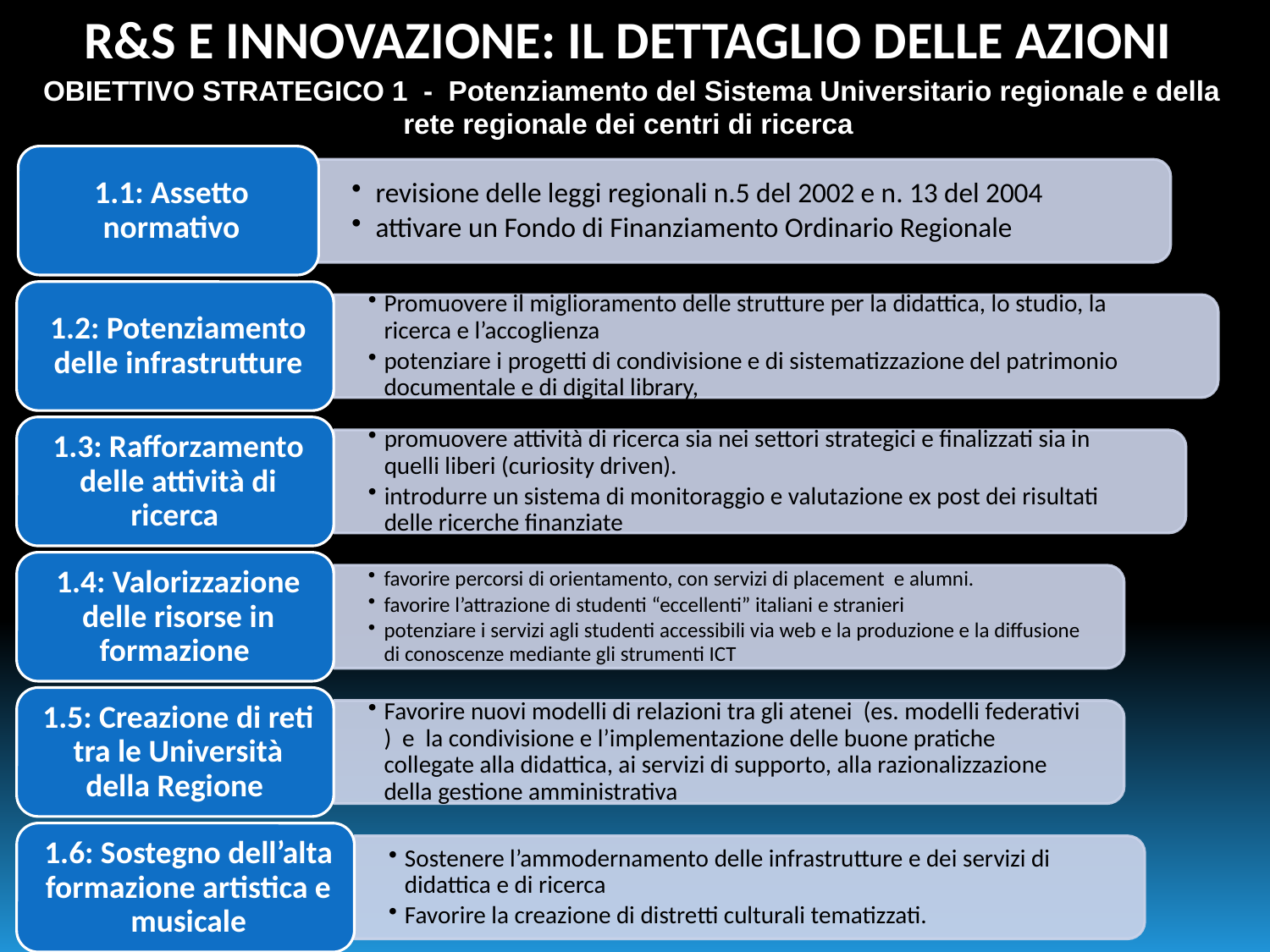

R&S E INNOVAZIONE: IL DETTAGLIO DELLE AZIONI
OBIETTIVO STRATEGICO 1  -  Potenziamento del Sistema Universitario regionale e della rete regionale dei centri di ricerca
revisione delle leggi regionali n.5 del 2002 e n. 13 del 2004
attivare un Fondo di Finanziamento Ordinario Regionale
1.1: Assetto normativo
Promuovere il miglioramento delle strutture per la didattica, lo studio, la ricerca e l’accoglienza
potenziare i progetti di condivisione e di sistematizzazione del patrimonio documentale e di digital library,
1.2: Potenziamento delle infrastrutture
promuovere attività di ricerca sia nei settori strategici e finalizzati sia in quelli liberi (curiosity driven).
introdurre un sistema di monitoraggio e valutazione ex post dei risultati delle ricerche finanziate
1.3: Rafforzamento delle attività di ricerca
favorire percorsi di orientamento, con servizi di placement  e alumni.
favorire l’attrazione di studenti “eccellenti” italiani e stranieri
potenziare i servizi agli studenti accessibili via web e la produzione e la diffusione di conoscenze mediante gli strumenti ICT
1.4: Valorizzazione delle risorse in formazione
Favorire nuovi modelli di relazioni tra gli atenei  (es. modelli federativi )  e  la condivisione e l’implementazione delle buone pratiche collegate alla didattica, ai servizi di supporto, alla razionalizzazione della gestione amministrativa
1.5: Creazione di reti tra le Università della Regione
Sostenere l’ammodernamento delle infrastrutture e dei servizi di didattica e di ricerca
Favorire la creazione di distretti culturali tematizzati.
1.6: Sostegno dell’alta formazione artistica e musicale